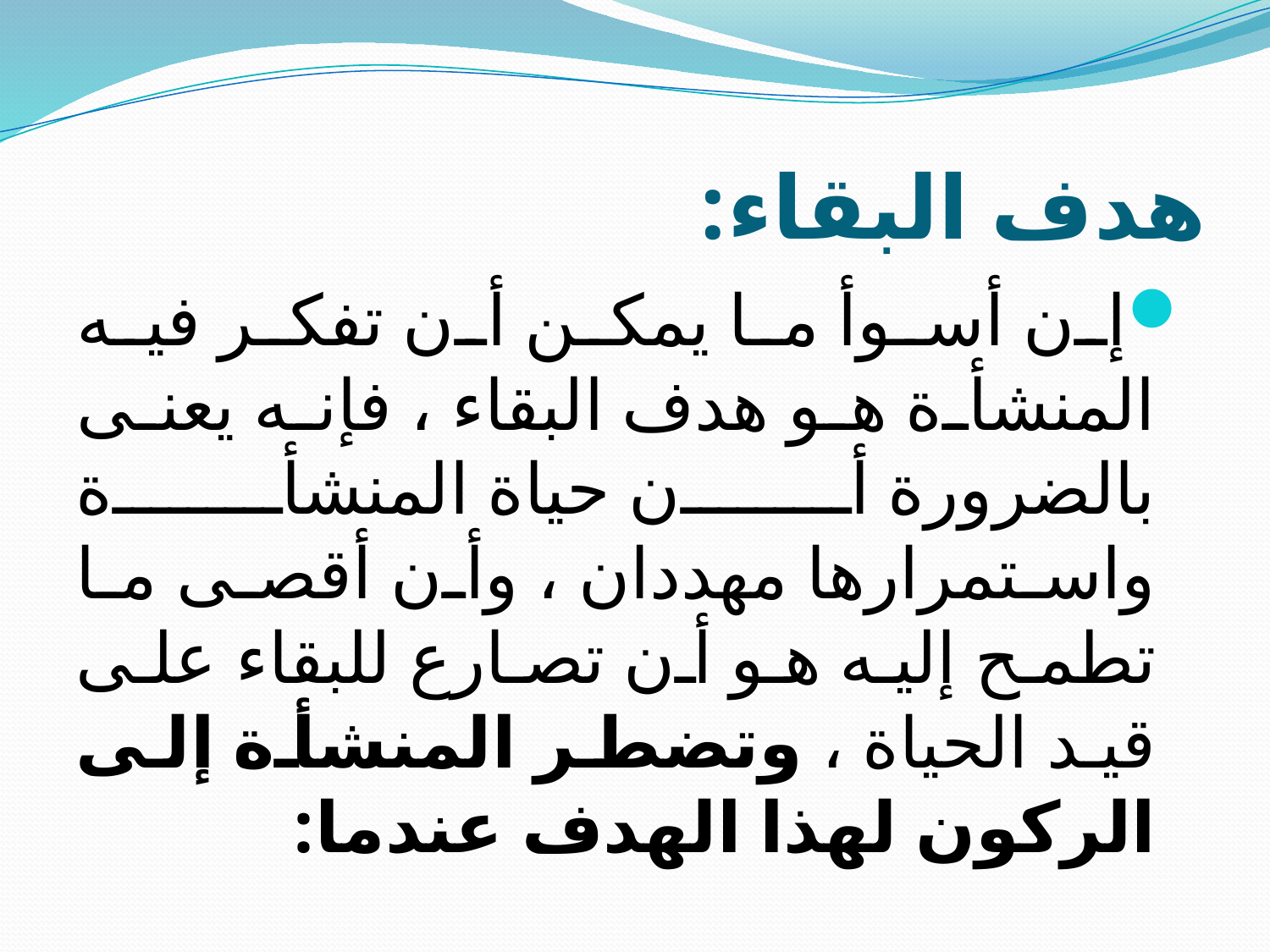

# هدف البقاء:
إن أسوأ ما يمكن أن تفكر فيه المنشأة هو هدف البقاء ، فإنه يعنى بالضرورة أن حياة المنشأة واستمرارها مهددان ، وأن أقصى ما تطمح إليه هو أن تصارع للبقاء على قيد الحياة ، وتضطر المنشأة إلى الركون لهذا الهدف عندما: